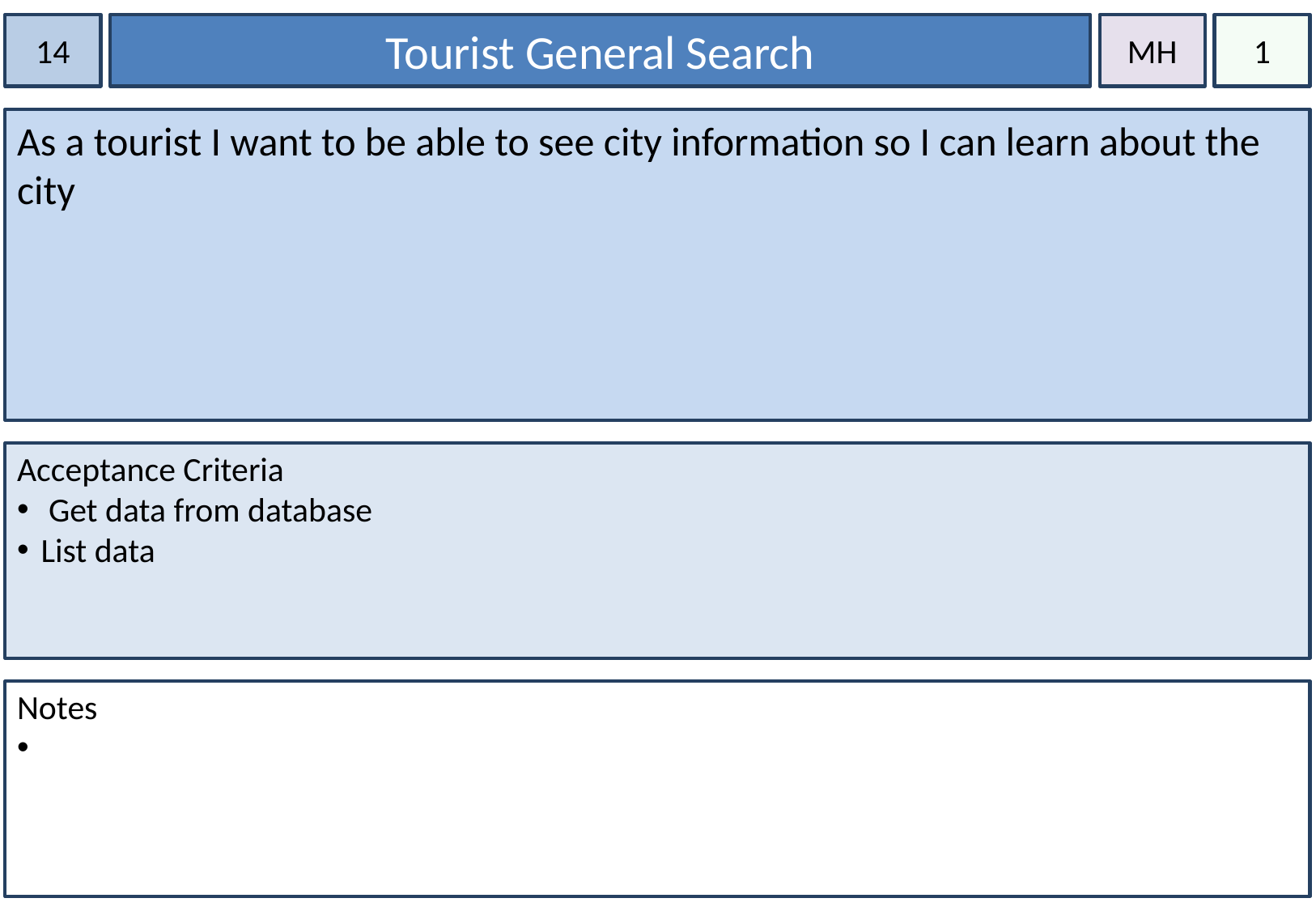

14
Tourist General Search
MH
1
As a tourist I want to be able to see city information so I can learn about the city
Acceptance Criteria
 Get data from database
List data
Notes